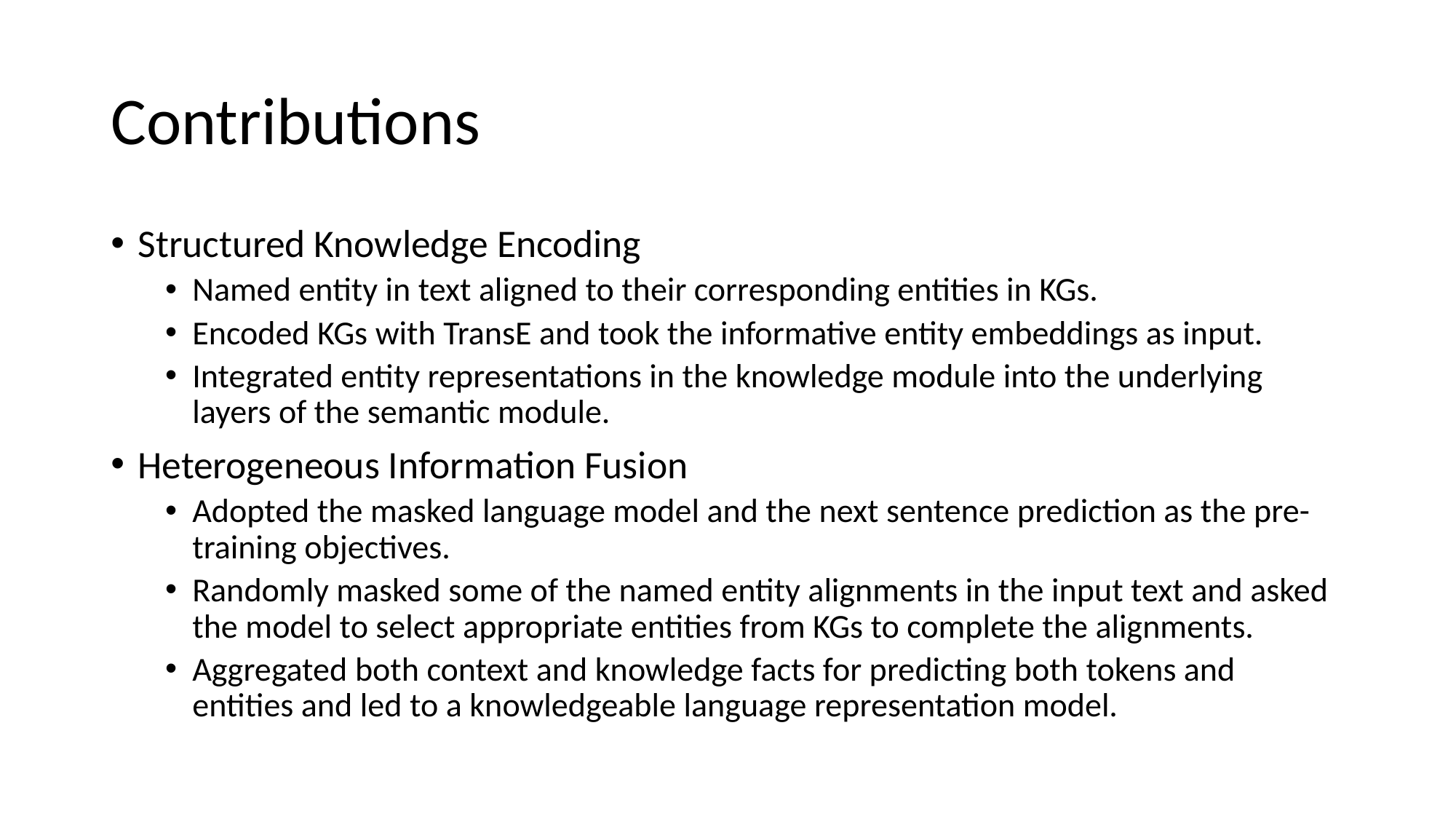

# Contributions
Structured Knowledge Encoding
Named entity in text aligned to their corresponding entities in KGs.
Encoded KGs with TransE and took the informative entity embeddings as input.
Integrated entity representations in the knowledge module into the underlying layers of the semantic module.
Heterogeneous Information Fusion
Adopted the masked language model and the next sentence prediction as the pre-training objectives.
Randomly masked some of the named entity alignments in the input text and asked the model to select appropriate entities from KGs to complete the alignments.
Aggregated both context and knowledge facts for predicting both tokens and entities and led to a knowledgeable language representation model.